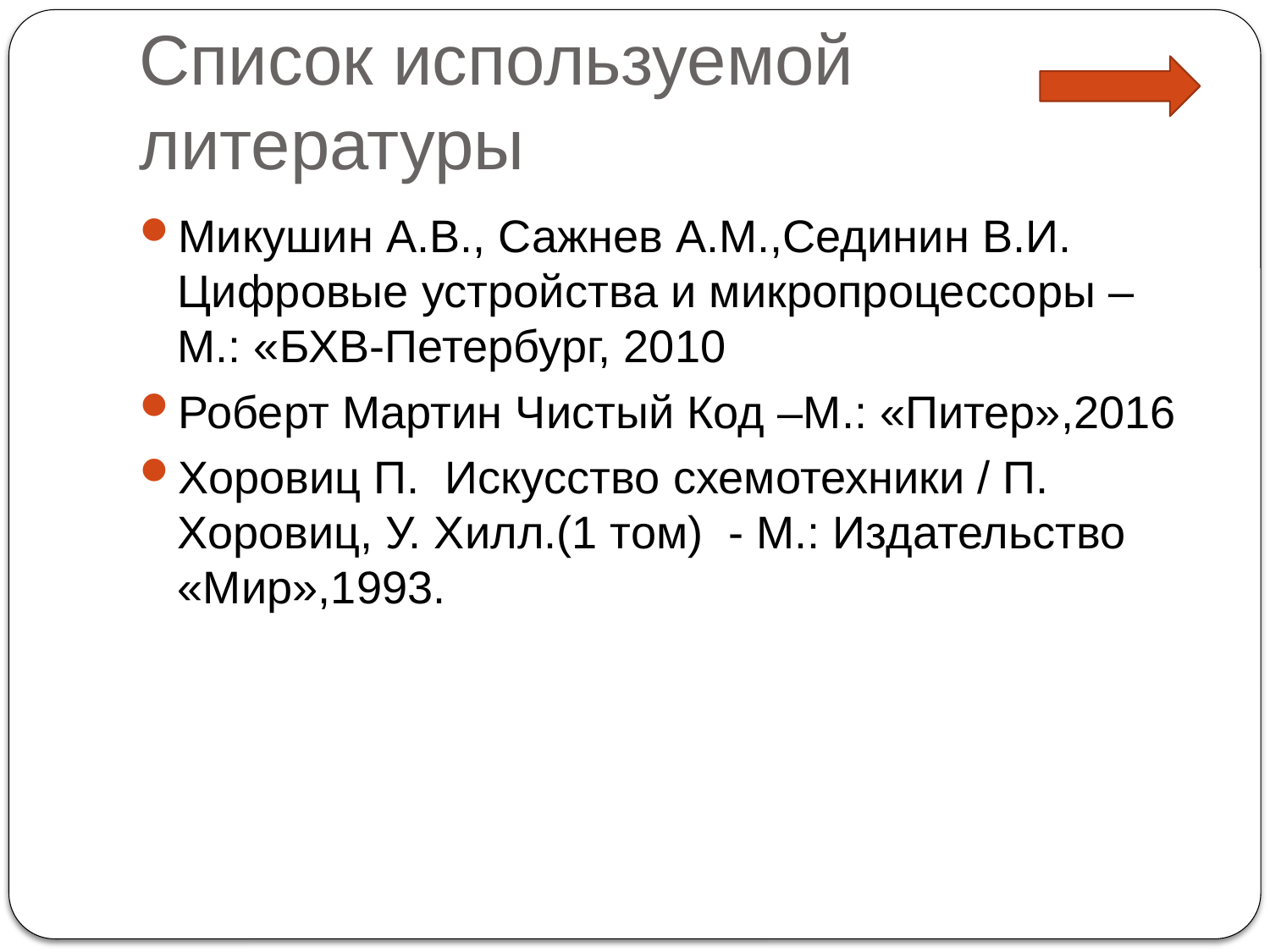

# Список используемой литературы

Микушин А.В., Сажнев А.М.,Сединин В.И.  Цифровые устройства и микропроцессоры – М.: «БХВ-Петербург, 2010
Роберт Мартин Чистый Код –М.: «Питер»,2016
Хоровиц П.  Искусство схемотехники / П. Хоровиц, У. Хилл.(1 том)  - М.: Издательство «Мир»,1993.